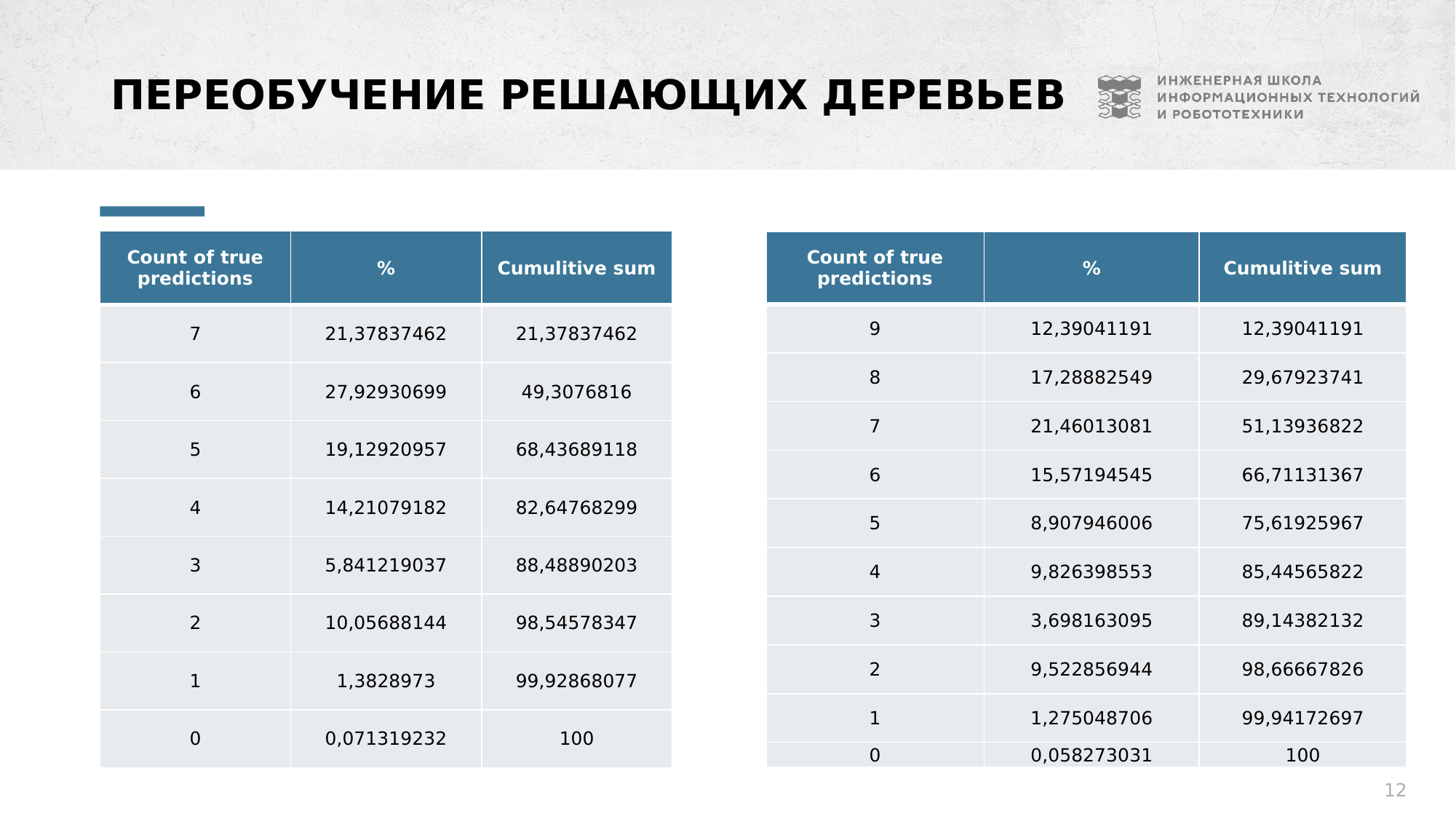

# Переобучение решающих деревьев
| Count of true predictions | % | Cumulitive sum |
| --- | --- | --- |
| 7 | 21,37837462 | 21,37837462 |
| 6 | 27,92930699 | 49,3076816 |
| 5 | 19,12920957 | 68,43689118 |
| 4 | 14,21079182 | 82,64768299 |
| 3 | 5,841219037 | 88,48890203 |
| 2 | 10,05688144 | 98,54578347 |
| 1 | 1,3828973 | 99,92868077 |
| 0 | 0,071319232 | 100 |
| Count of true predictions | % | Cumulitive sum |
| --- | --- | --- |
| 9 | 12,39041191 | 12,39041191 |
| 8 | 17,28882549 | 29,67923741 |
| 7 | 21,46013081 | 51,13936822 |
| 6 | 15,57194545 | 66,71131367 |
| 5 | 8,907946006 | 75,61925967 |
| 4 | 9,826398553 | 85,44565822 |
| 3 | 3,698163095 | 89,14382132 |
| 2 | 9,522856944 | 98,66667826 |
| 1 | 1,275048706 | 99,94172697 |
| 0 | 0,058273031 | 100 |
12